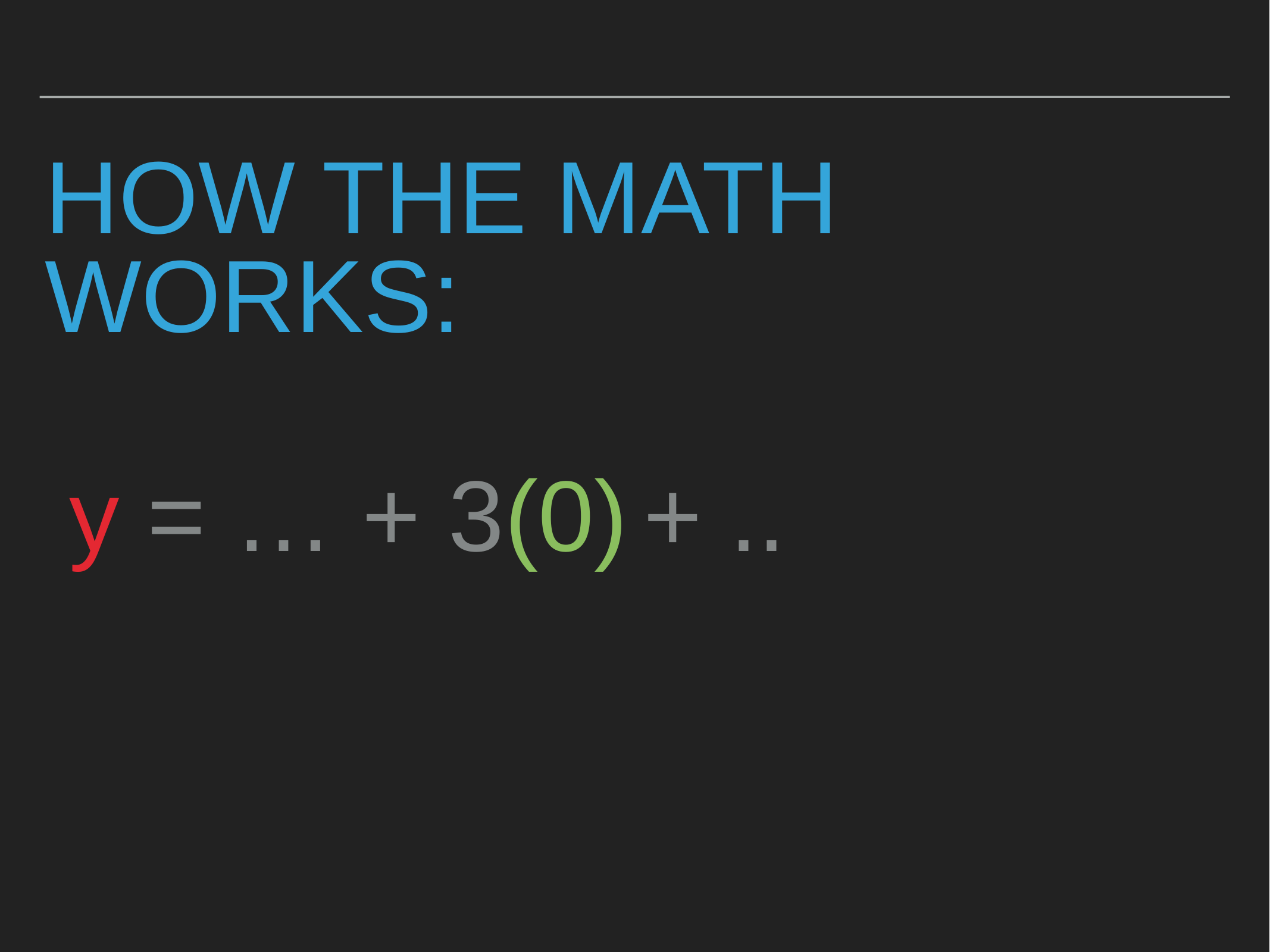

# How the math works:
y = … + 3(0) + ..